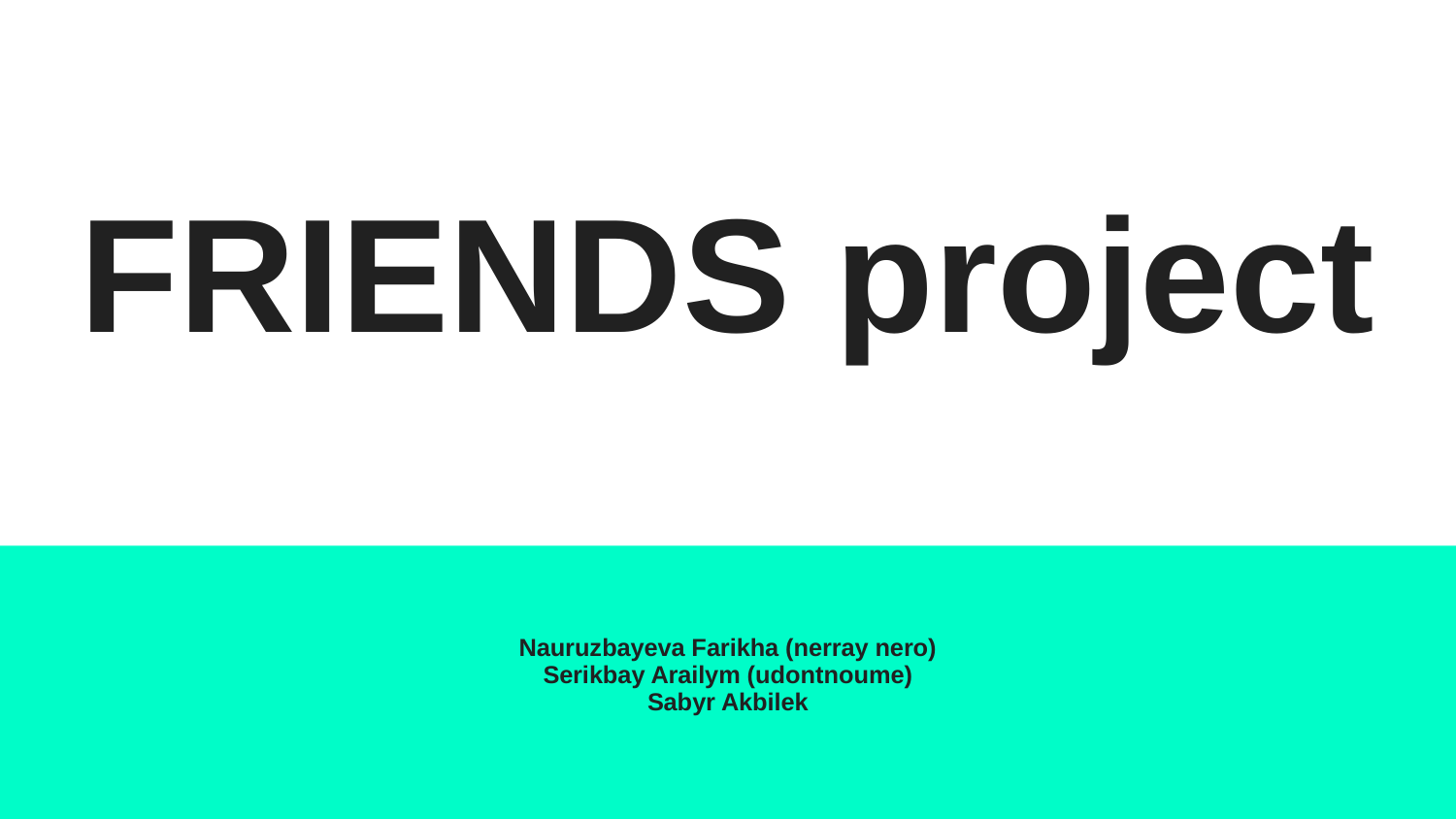

# FRIENDS project
Nauruzbayeva Farikha (nerray nero)
Serikbay Arailym (udontnoume)
Sabyr Akbilek